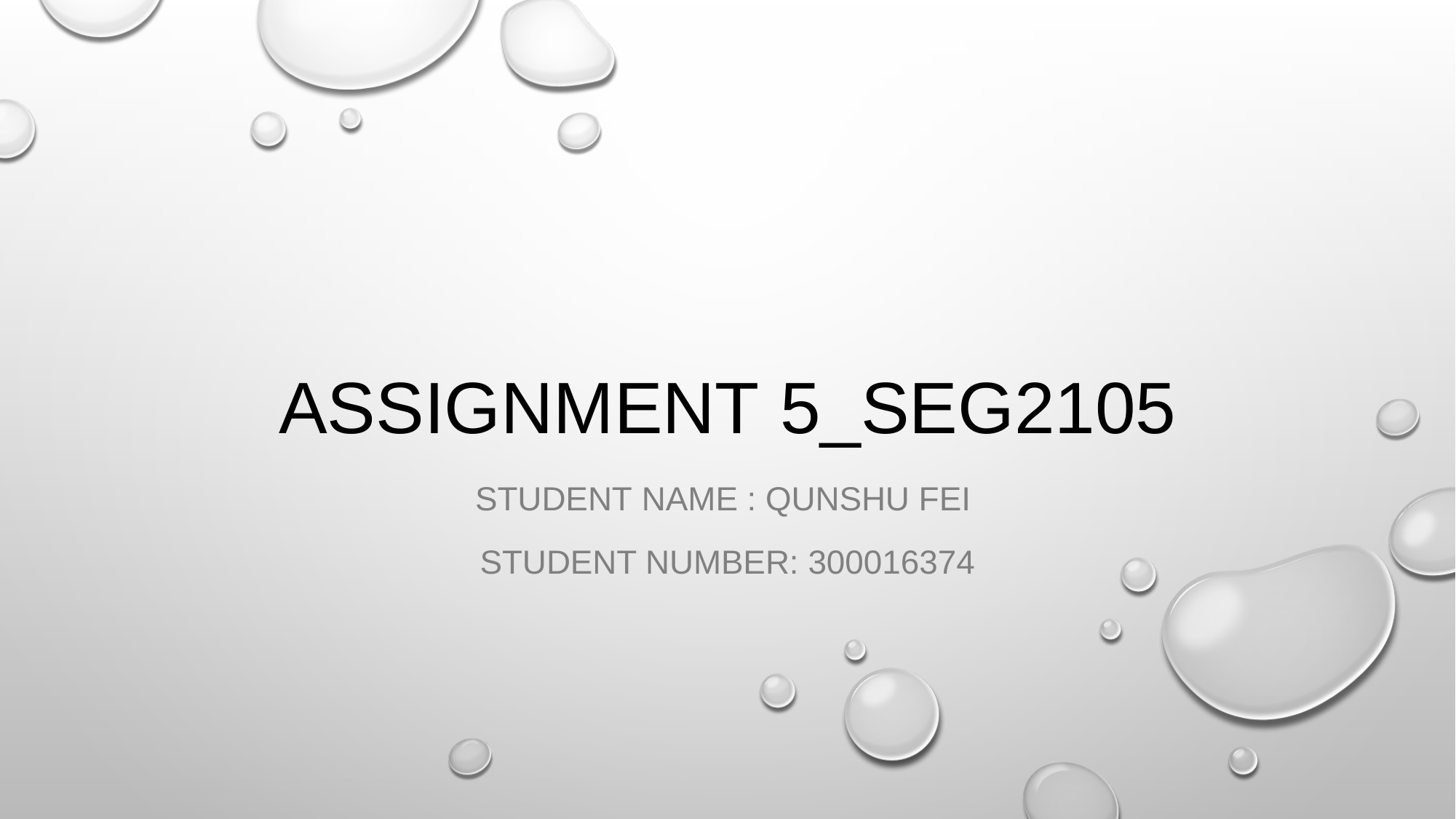

# Assignment 5_Seg2105
Student Name : Qunshu Fei
Student number: 300016374